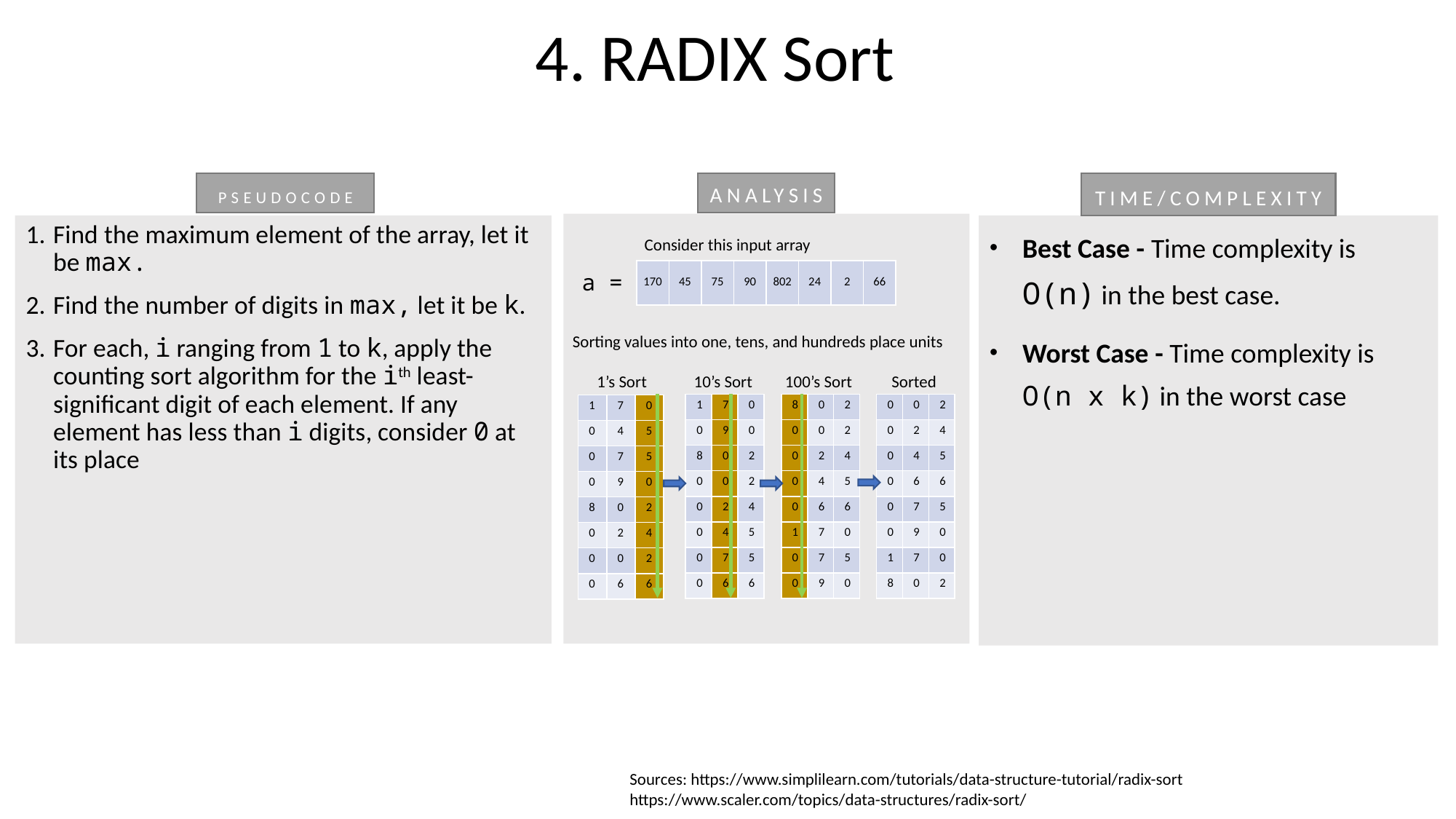

# 4. RADIX Sort
Pseudocode
Analysis
Time/Complexity

Best Case - Time complexity is O(n) in the best case.
Worst Case - Time complexity is  O(n x k) in the worst case

Find the maximum element of the array, let it be max.
Find the number of digits in max, let it be k.
For each, i ranging from 1 to k, apply the counting sort algorithm for the ith least-significant digit of each element. If any element has less than i digits, consider 0 at its place
Consider this input array
| 170 | 45 | 75 | 90 | 802 | 24 | 2 | 66 |
| --- | --- | --- | --- | --- | --- | --- | --- |
a =
Sorting values into one, tens, and hundreds place units
1’s Sort
10’s Sort
100’s Sort
Sorted
| 1 | 7 | 0 |
| --- | --- | --- |
| 0 | 9 | 0 |
| 8 | 0 | 2 |
| 0 | 0 | 2 |
| 0 | 2 | 4 |
| 0 | 4 | 5 |
| 0 | 7 | 5 |
| 0 | 6 | 6 |
| 8 | 0 | 2 |
| --- | --- | --- |
| 0 | 0 | 2 |
| 0 | 2 | 4 |
| 0 | 4 | 5 |
| 0 | 6 | 6 |
| 1 | 7 | 0 |
| 0 | 7 | 5 |
| 0 | 9 | 0 |
| 0 | 0 | 2 |
| --- | --- | --- |
| 0 | 2 | 4 |
| 0 | 4 | 5 |
| 0 | 6 | 6 |
| 0 | 7 | 5 |
| 0 | 9 | 0 |
| 1 | 7 | 0 |
| 8 | 0 | 2 |
| 1 | 7 | 0 |
| --- | --- | --- |
| 0 | 4 | 5 |
| 0 | 7 | 5 |
| 0 | 9 | 0 |
| 8 | 0 | 2 |
| 0 | 2 | 4 |
| 0 | 0 | 2 |
| 0 | 6 | 6 |

Sources: https://www.simplilearn.com/tutorials/data-structure-tutorial/radix-sort
https://www.scaler.com/topics/data-structures/radix-sort/